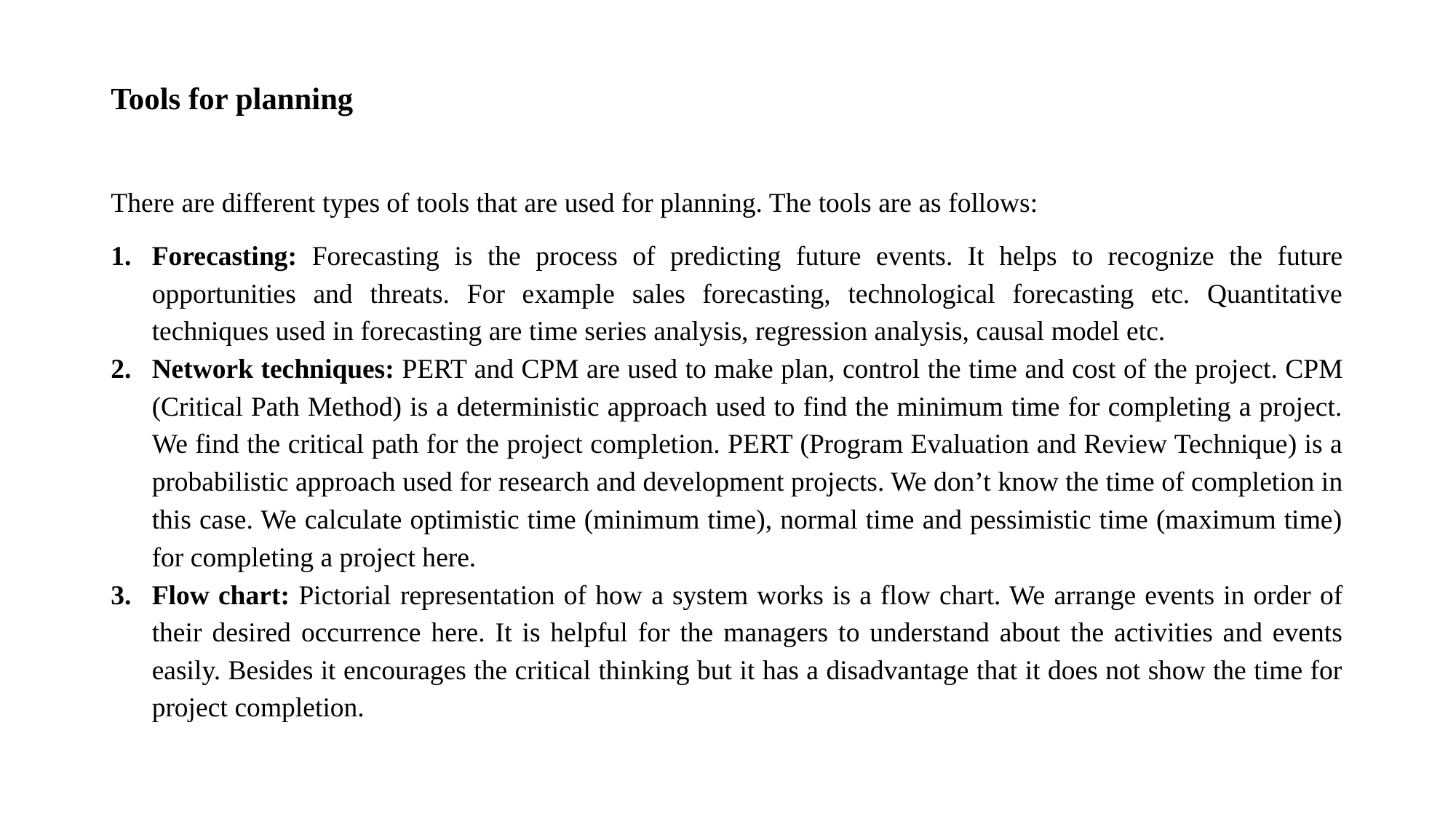

# Tools for planning
There are different types of tools that are used for planning. The tools are as follows:
Forecasting: Forecasting is the process of predicting future events. It helps to recognize the future opportunities and threats. For example sales forecasting, technological forecasting etc. Quantitative techniques used in forecasting are time series analysis, regression analysis, causal model etc.
Network techniques: PERT and CPM are used to make plan, control the time and cost of the project. CPM (Critical Path Method) is a deterministic approach used to find the minimum time for completing a project. We find the critical path for the project completion. PERT (Program Evaluation and Review Technique) is a probabilistic approach used for research and development projects. We don’t know the time of completion in this case. We calculate optimistic time (minimum time), normal time and pessimistic time (maximum time) for completing a project here.
Flow chart: Pictorial representation of how a system works is a flow chart. We arrange events in order of their desired occurrence here. It is helpful for the managers to understand about the activities and events easily. Besides it encourages the critical thinking but it has a disadvantage that it does not show the time for project completion.